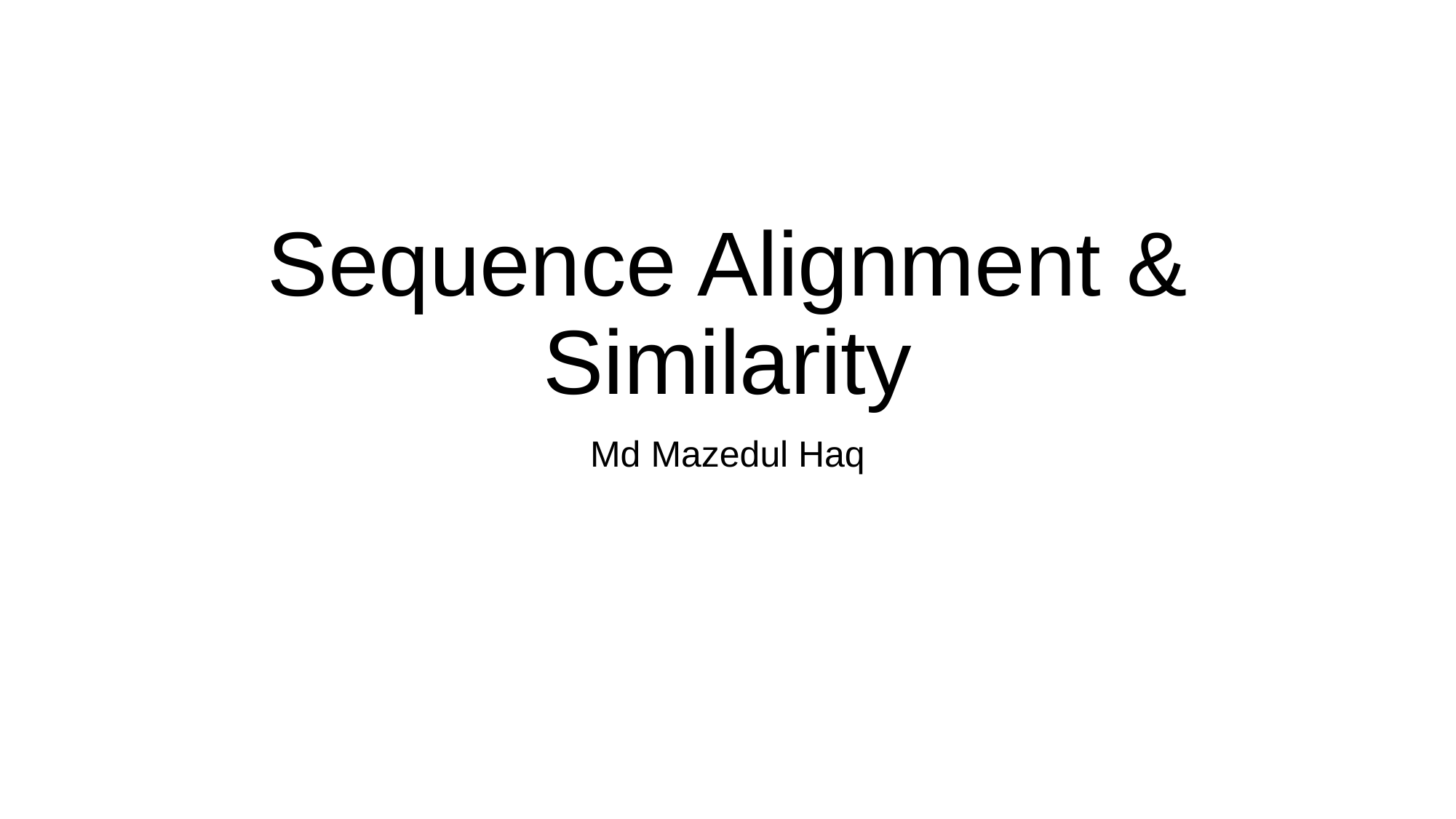

# Sequence Alignment & Similarity
Md Mazedul Haq